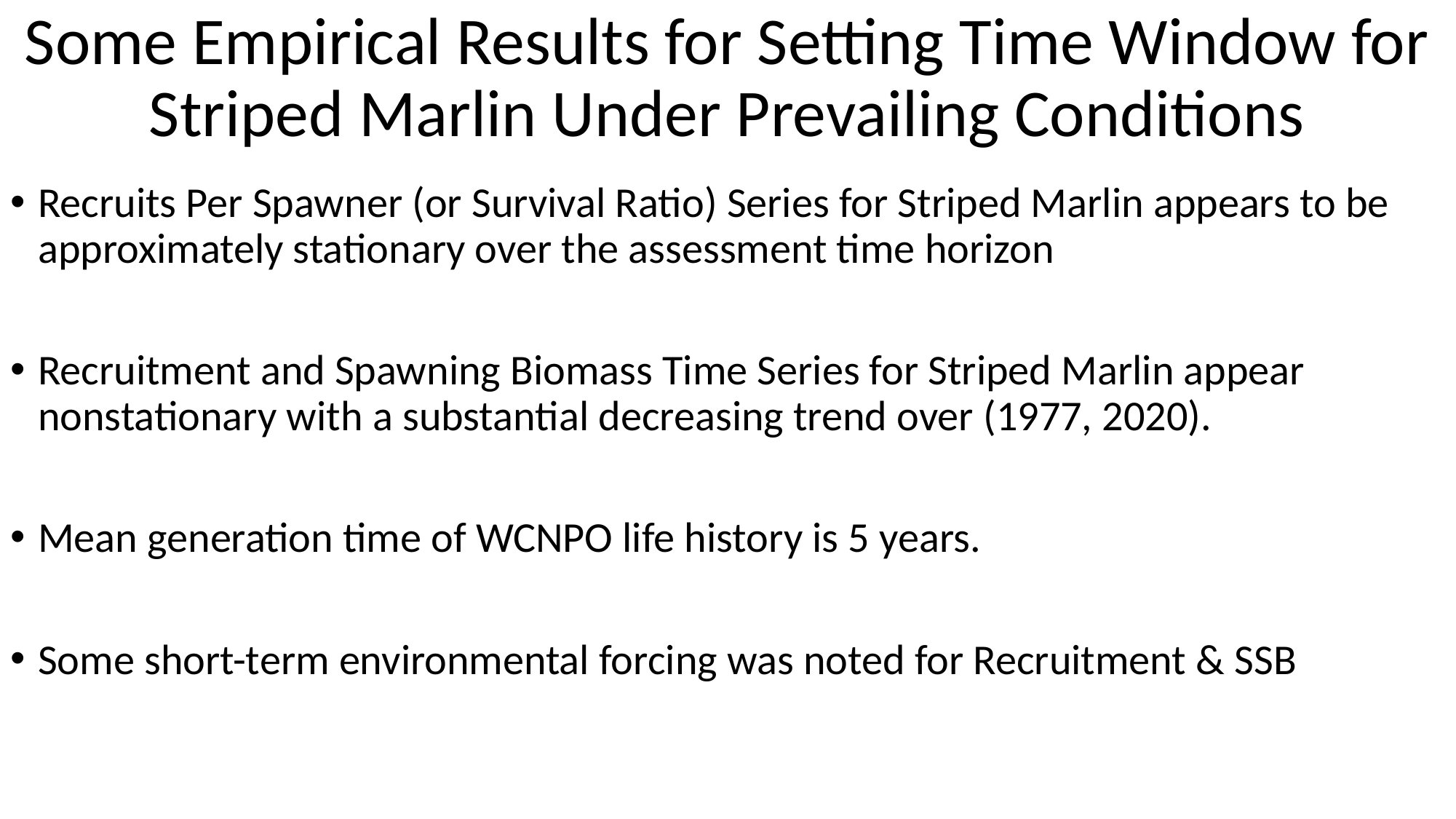

# Some Empirical Results for Setting Time Window for Striped Marlin Under Prevailing Conditions
Recruits Per Spawner (or Survival Ratio) Series for Striped Marlin appears to be approximately stationary over the assessment time horizon

Recruitment and Spawning Biomass Time Series for Striped Marlin appear nonstationary with a substantial decreasing trend over (1977, 2020).

Mean generation time of WCNPO life history is 5 years.

Some short-term environmental forcing was noted for Recruitment & SSB